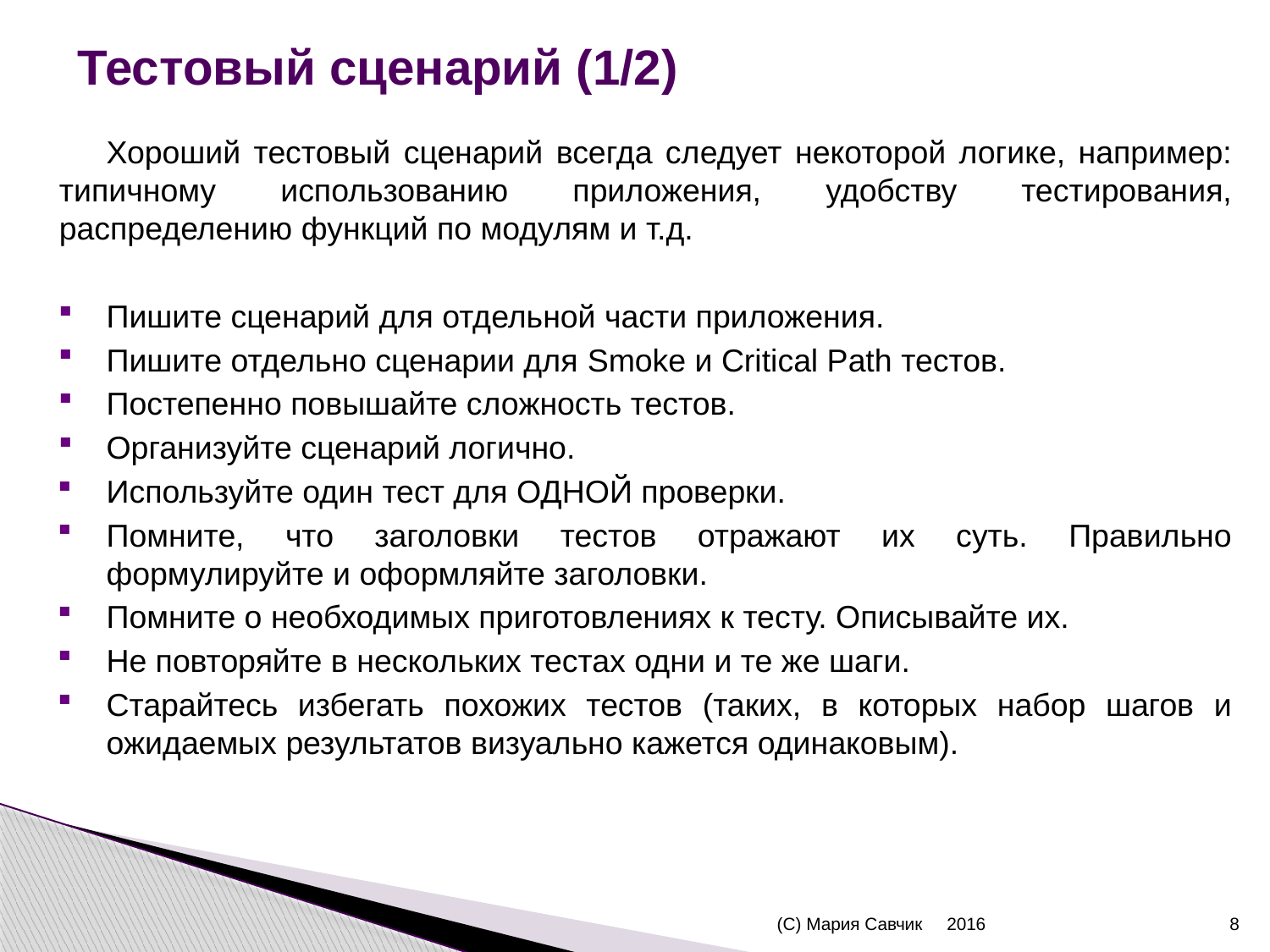

# Тестовый сценарий (1/2)
Хороший тестовый сценарий всегда следует некоторой логике, например: типичному использованию приложения, удобству тестирования, распределению функций по модулям и т.д.

Пишите сценарий для отдельной части приложения.
Пишите отдельно сценарии для Smoke и Critical Path тестов.
Постепенно повышайте сложность тестов.
Организуйте сценарий логично.
Используйте один тест для ОДНОЙ проверки.
Помните, что заголовки тестов отражают их суть. Правильно формулируйте и оформляйте заголовки.
Помните о необходимых приготовлениях к тесту. Описывайте их.
Не повторяйте в нескольких тестах одни и те же шаги.
Старайтесь избегать похожих тестов (таких, в которых набор шагов и ожидаемых результатов визуально кажется одинаковым).

(С) Мария Савчик
2016
8